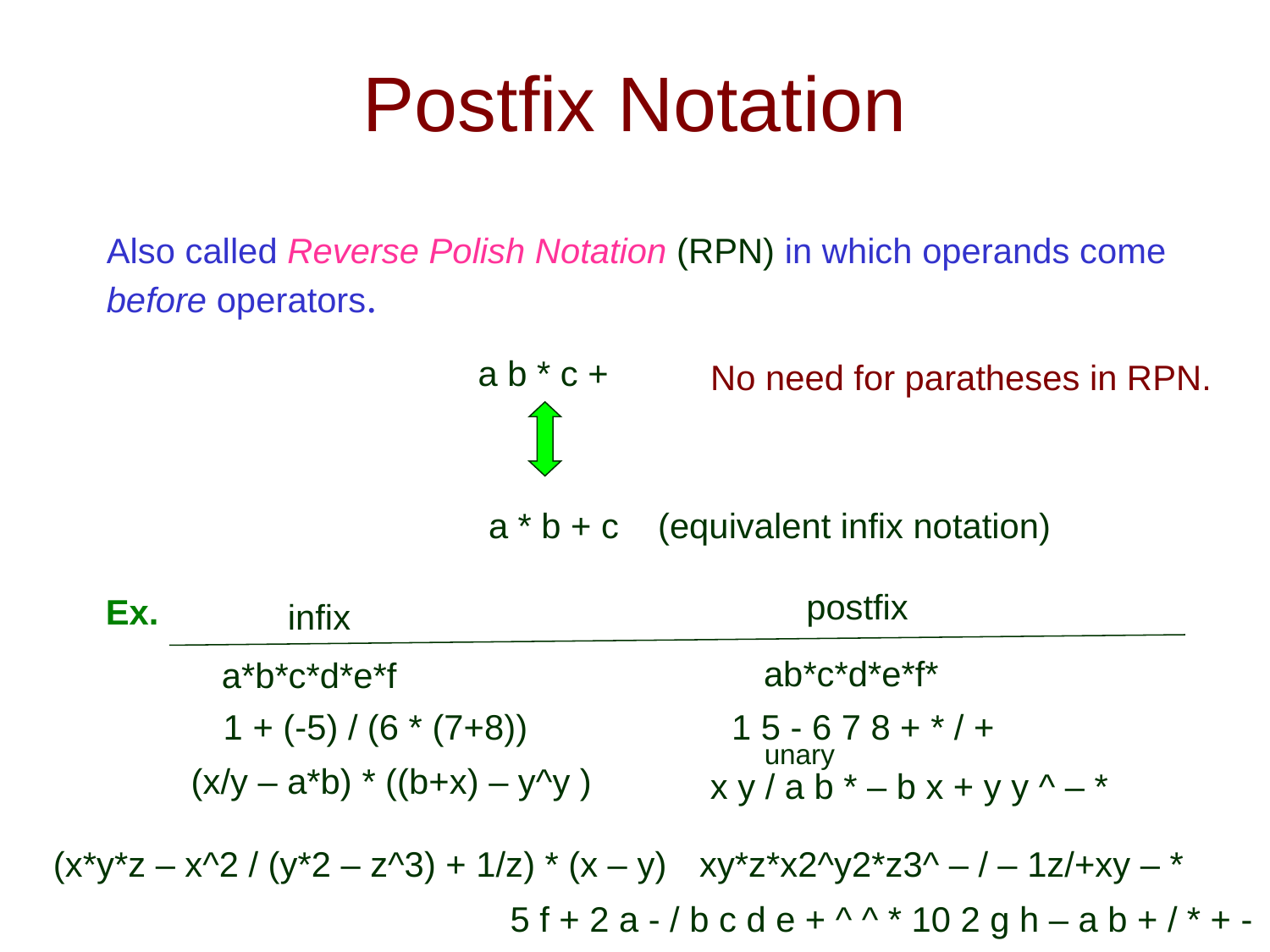

# Postfix Notation

Also called Reverse Polish Notation (RPN) in which operands come
before operators.
a b * c +
No need for paratheses in RPN.

a * b + c
(equivalent infix notation)
postfix
Ex.
infix

ab*c*d*e*f*
a*b*c*d*e*f
1 + (-5) / (6 * (7+8))
1 5 - 6 7 8 + * / +
unary
  x y / a b * – b x + y y ^ – *
(x/y – a*b) * ((b+x) – y^y )
(x*y*z – x^2 / (y*2 – z^3) + 1/z) * (x – y)
xy*z*x2^y2*z3^ – / – 1z/+xy – *
5 f + 2 a - / b c d e + ^ ^ * 10 2 g h – a b + / * + -